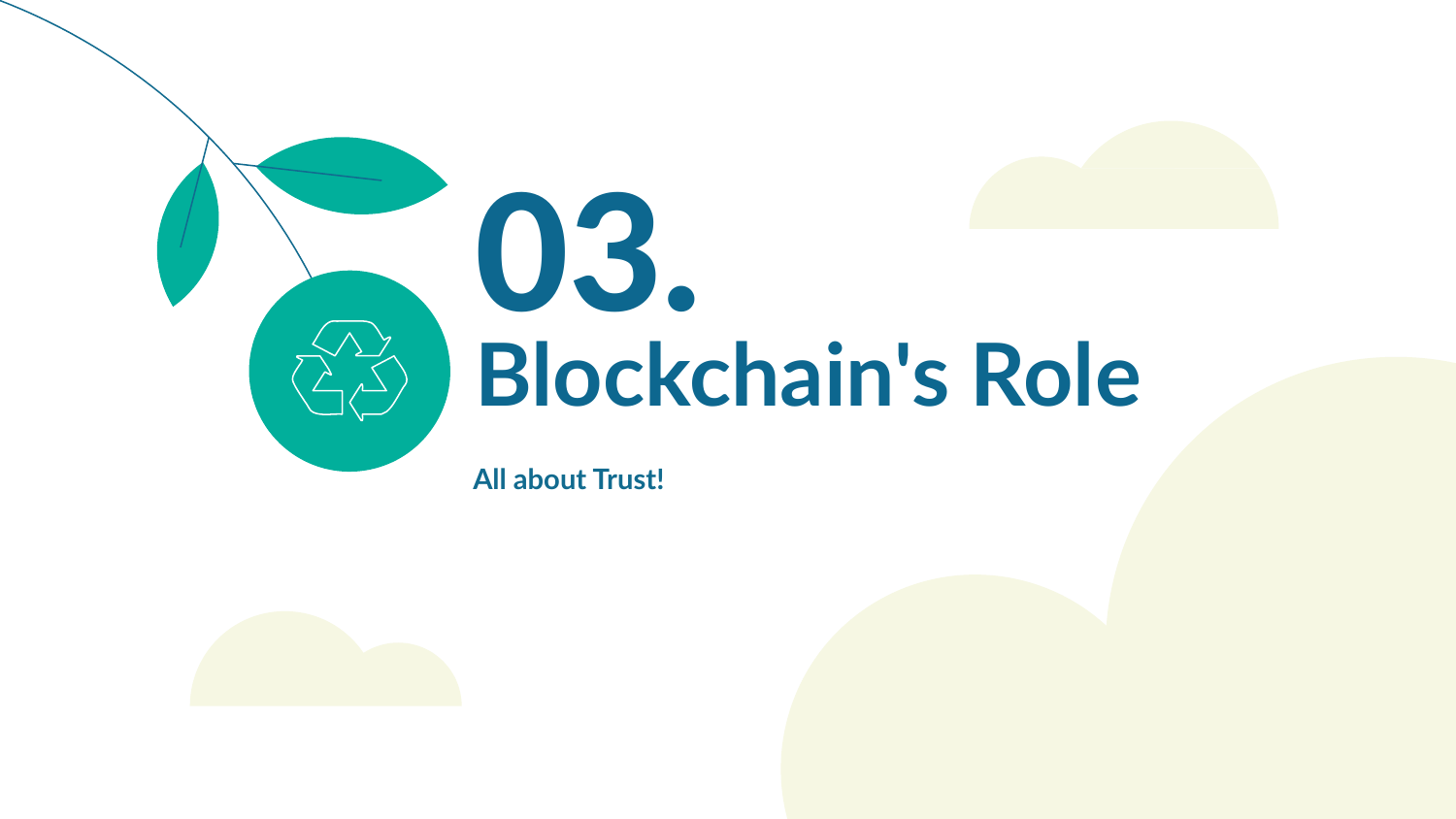

03.
# Blockchain's Role
All about Trust!